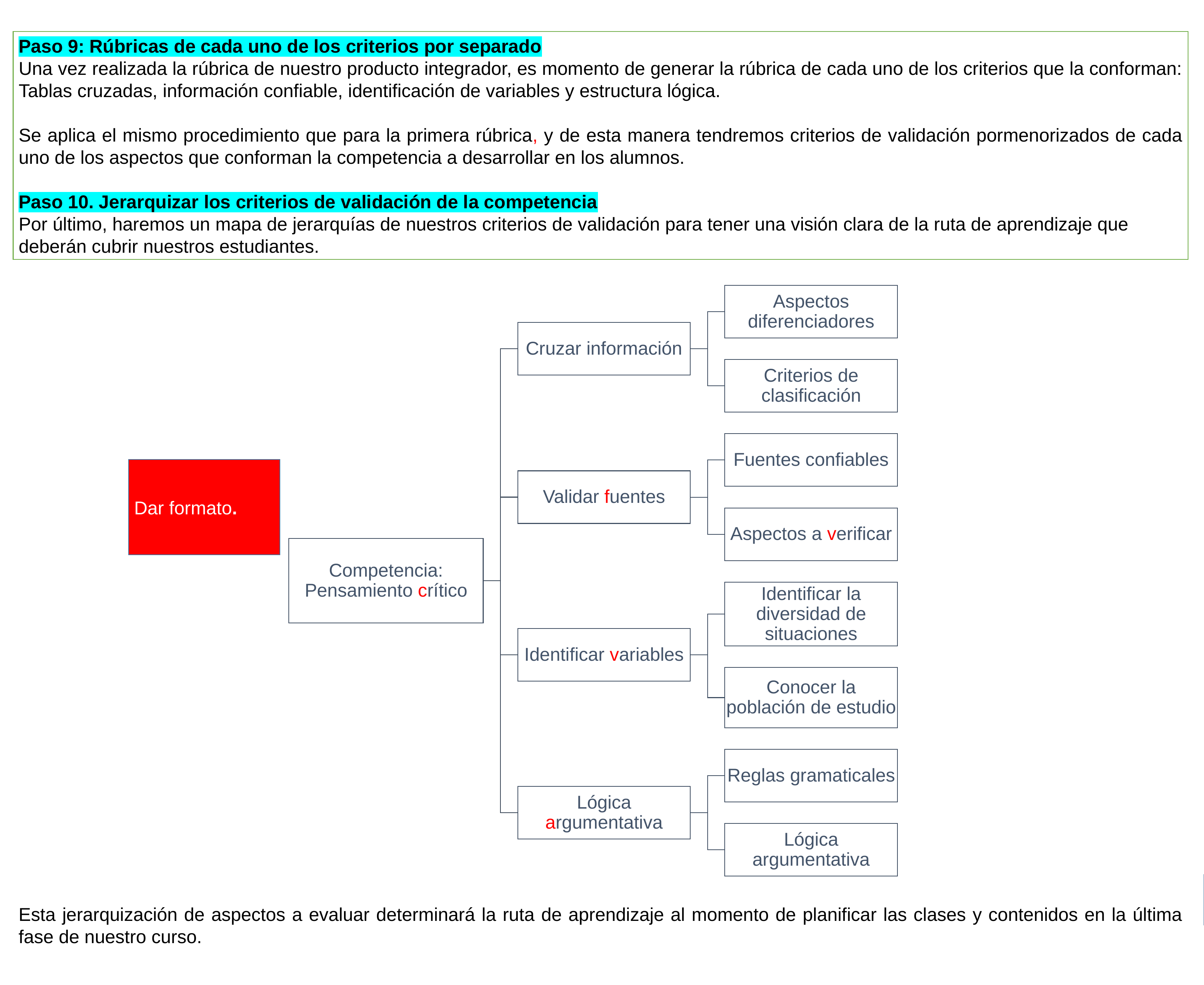

Paso 9: Rúbricas de cada uno de los criterios por separado
Una vez realizada la rúbrica de nuestro producto integrador, es momento de generar la rúbrica de cada uno de los criterios que la conforman: Tablas cruzadas, información confiable, identificación de variables y estructura lógica.

Se aplica el mismo procedimiento que para la primera rúbrica, y de esta manera tendremos criterios de validación pormenorizados de cada uno de los aspectos que conforman la competencia a desarrollar en los alumnos.

Paso 10. Jerarquizar los criterios de validación de la competencia
Por último, haremos un mapa de jerarquías de nuestros criterios de validación para tener una visión clara de la ruta de aprendizaje que deberán cubrir nuestros estudiantes.
Competencia: Pensamiento crítico
Cruzar información
Aspectos diferenciadores
Criterios de clasificación
Validar fuentes
Fuentes confiables
Aspectos a verificar
Identificar variables
Identificar la diversidad de situaciones
Conocer la población de estudio
Lógica argumentativa
Reglas gramaticales
Lógica argumentativa
Dar formato.
En plantilla.
Esta jerarquización de aspectos a evaluar determinará la ruta de aprendizaje al momento de planificar las clases y contenidos en la última fase de nuestro curso.